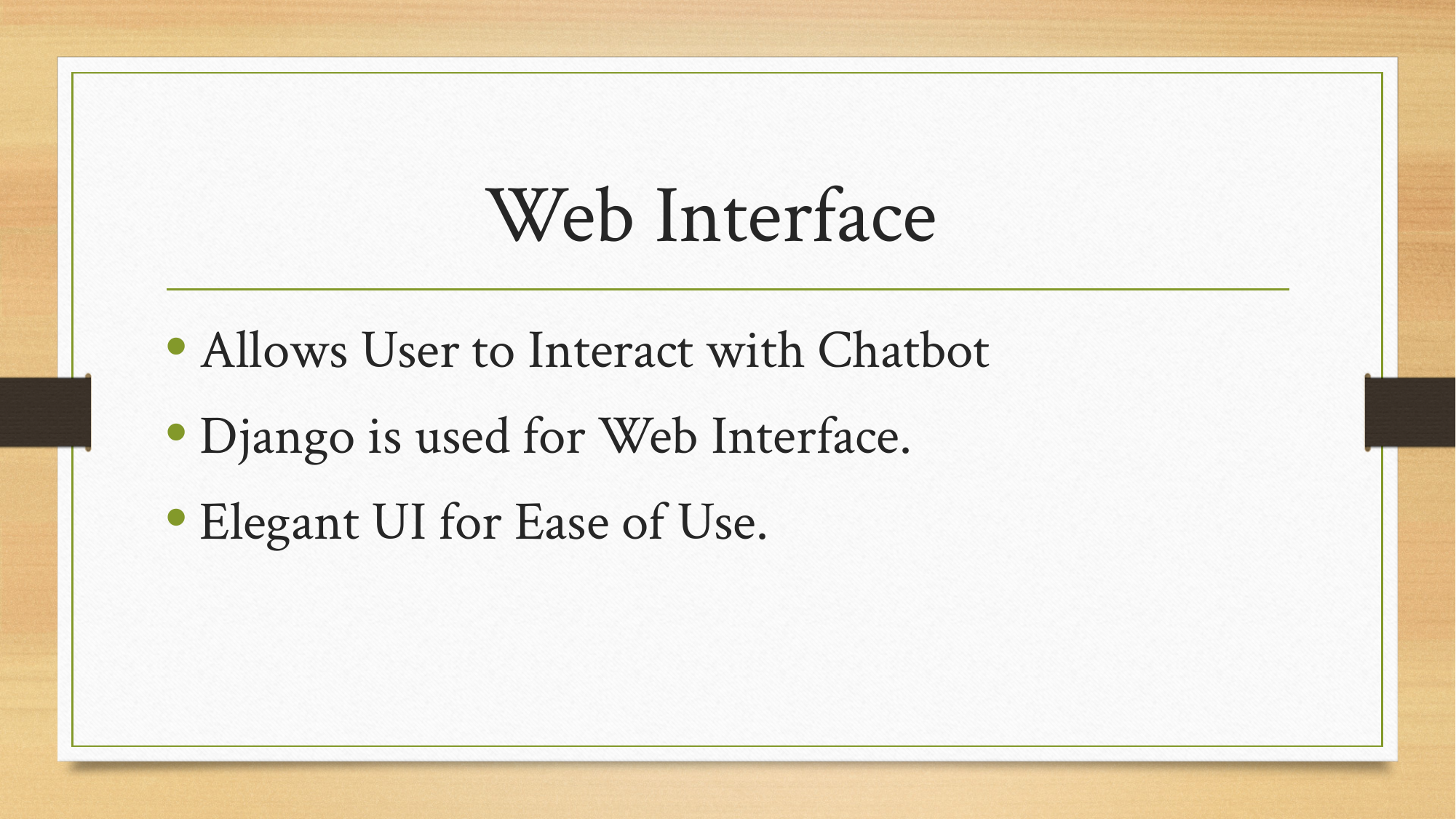

# Web Interface
Allows User to Interact with Chatbot
Django is used for Web Interface.
Elegant UI for Ease of Use.